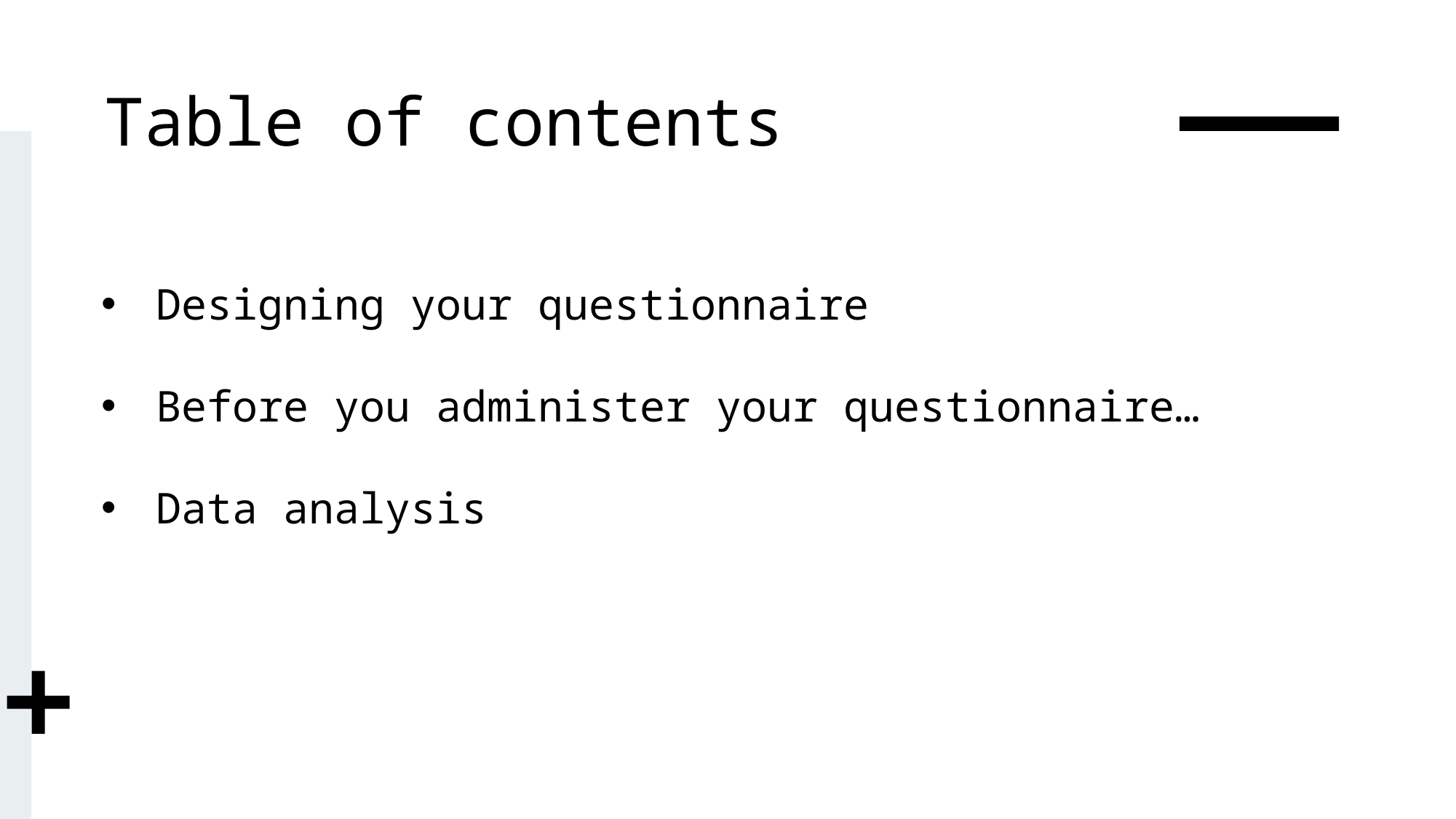

Table of contents
Designing your questionnaire
Before you administer your questionnaire…
Data analysis